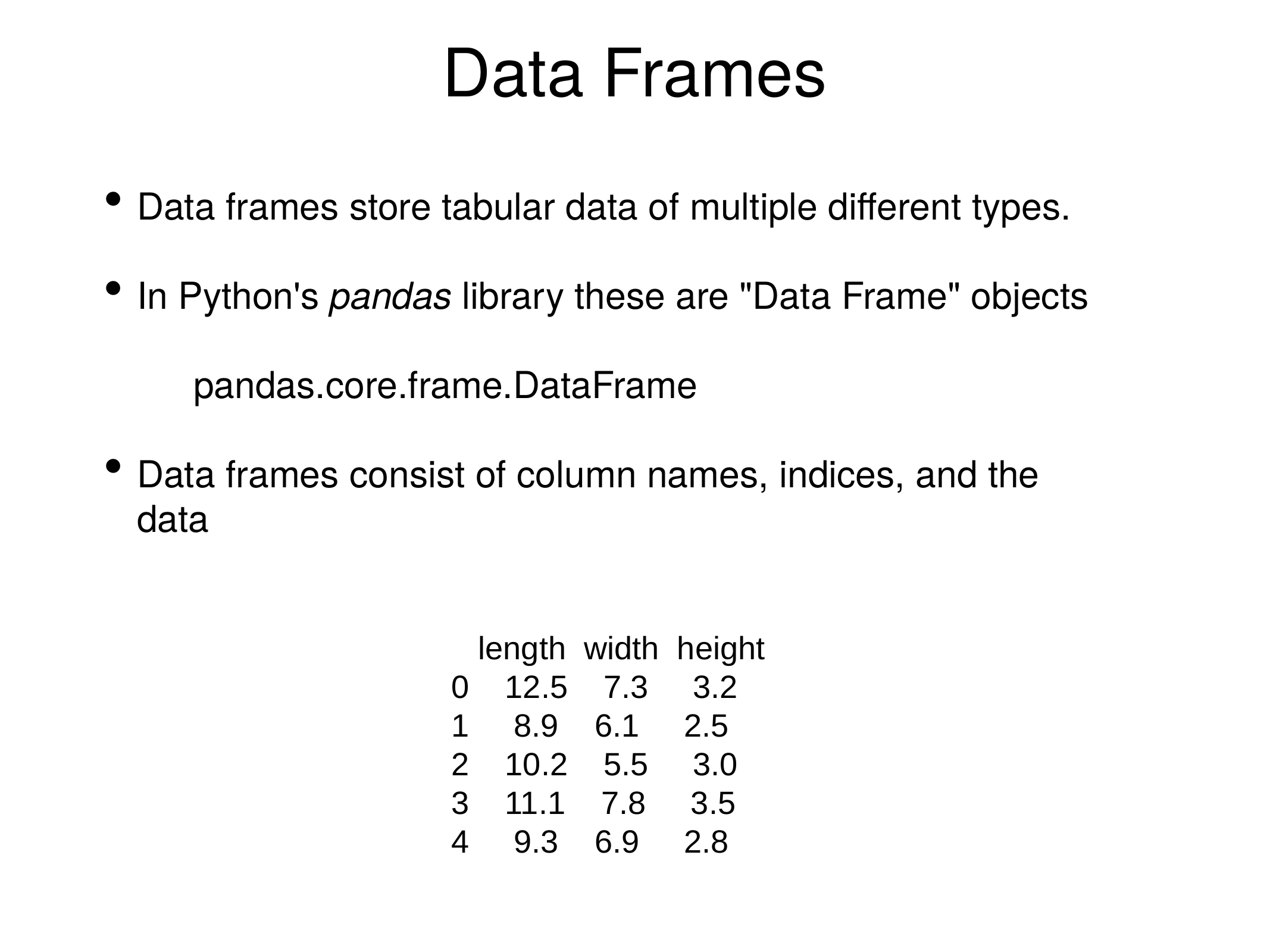

Data Frames
Data frames store tabular data of multiple different types.

In Python's pandas library these are "Data Frame" objects

pandas.core.frame.DataFrame

Data frames consist of column names, indices, and the data
   length  width  height
0    12.5    7.3     3.2
1     8.9    6.1     2.5
2    10.2    5.5     3.0
3    11.1    7.8     3.5
4     9.3    6.9     2.8